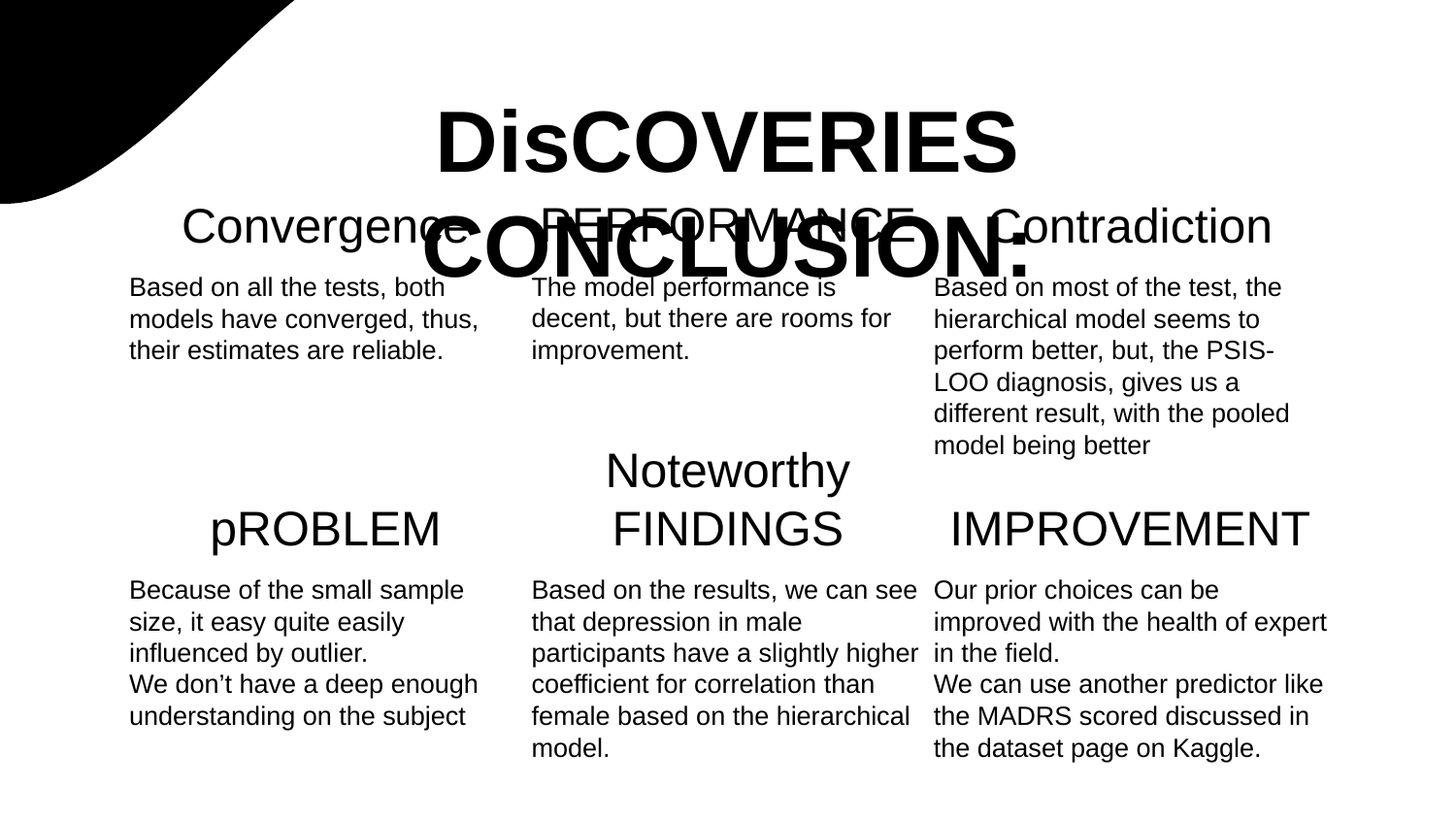

# DisCOVERIES CONCLUSION:
PERFORMANCE
Convergence
Contradiction
The model performance is decent, but there are rooms for improvement.
Based on all the tests, both models have converged, thus, their estimates are reliable.
Based on most of the test, the hierarchical model seems to perform better, but, the PSIS-LOO diagnosis, gives us a different result, with the pooled model being better
Noteworthy FINDINGS
IMPROVEMENT
pROBLEM
Based on the results, we can see that depression in male participants have a slightly higher coefficient for correlation than female based on the hierarchical model.
Our prior choices can be improved with the health of expert in the field.
We can use another predictor like the MADRS scored discussed in the dataset page on Kaggle.
Because of the small sample size, it easy quite easily influenced by outlier.
We don’t have a deep enough understanding on the subject